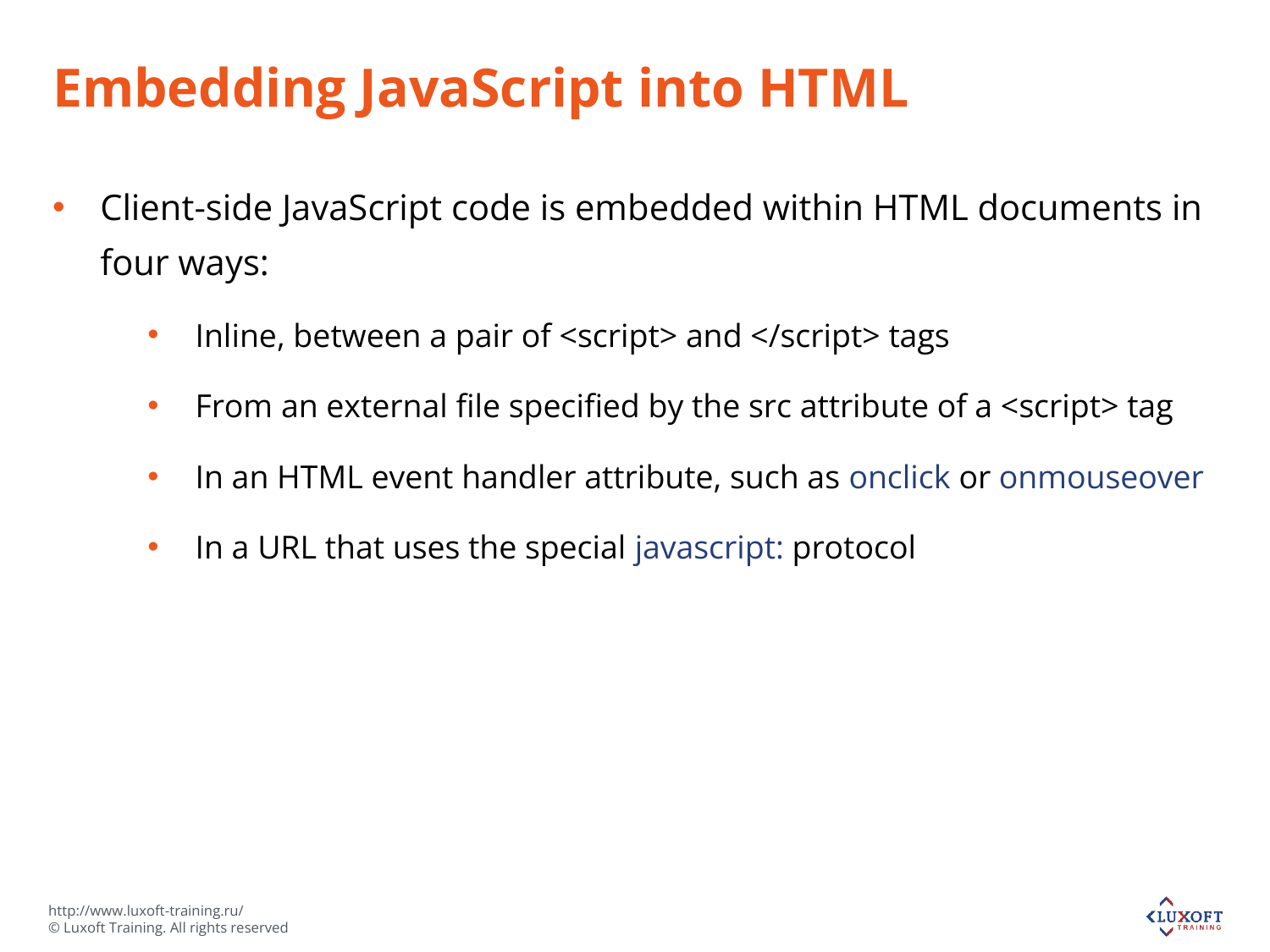

# Embedding JavaScript into HTML
Client-side JavaScript code is embedded within HTML documents in four ways:
Inline, between a pair of <script> and </script> tags
From an external file specified by the src attribute of a <script> tag
In an HTML event handler attribute, such as onclick or onmouseover
In a URL that uses the special javascript: protocol